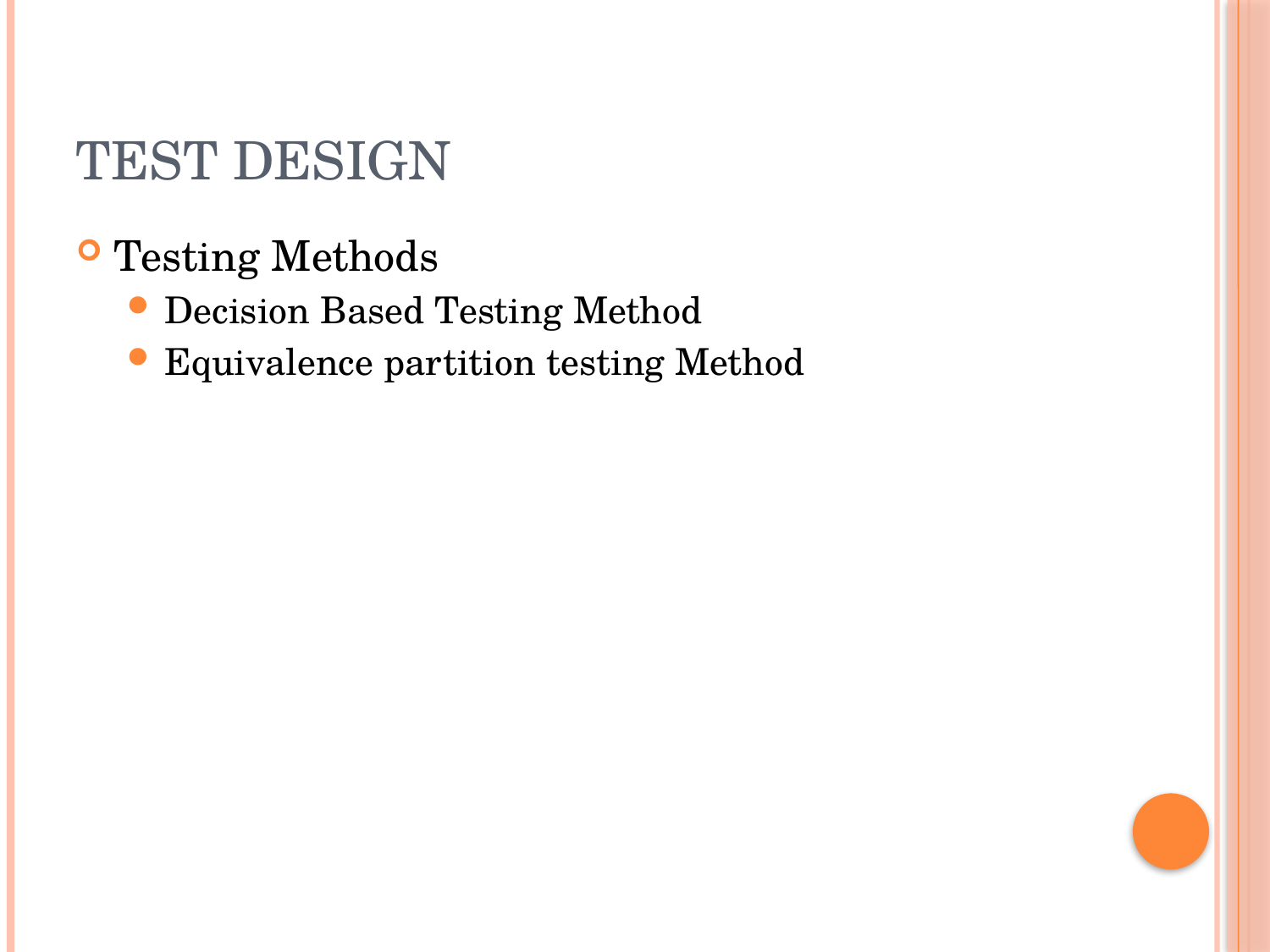

# Test Design
Testing Methods
Decision Based Testing Method
Equivalence partition testing Method